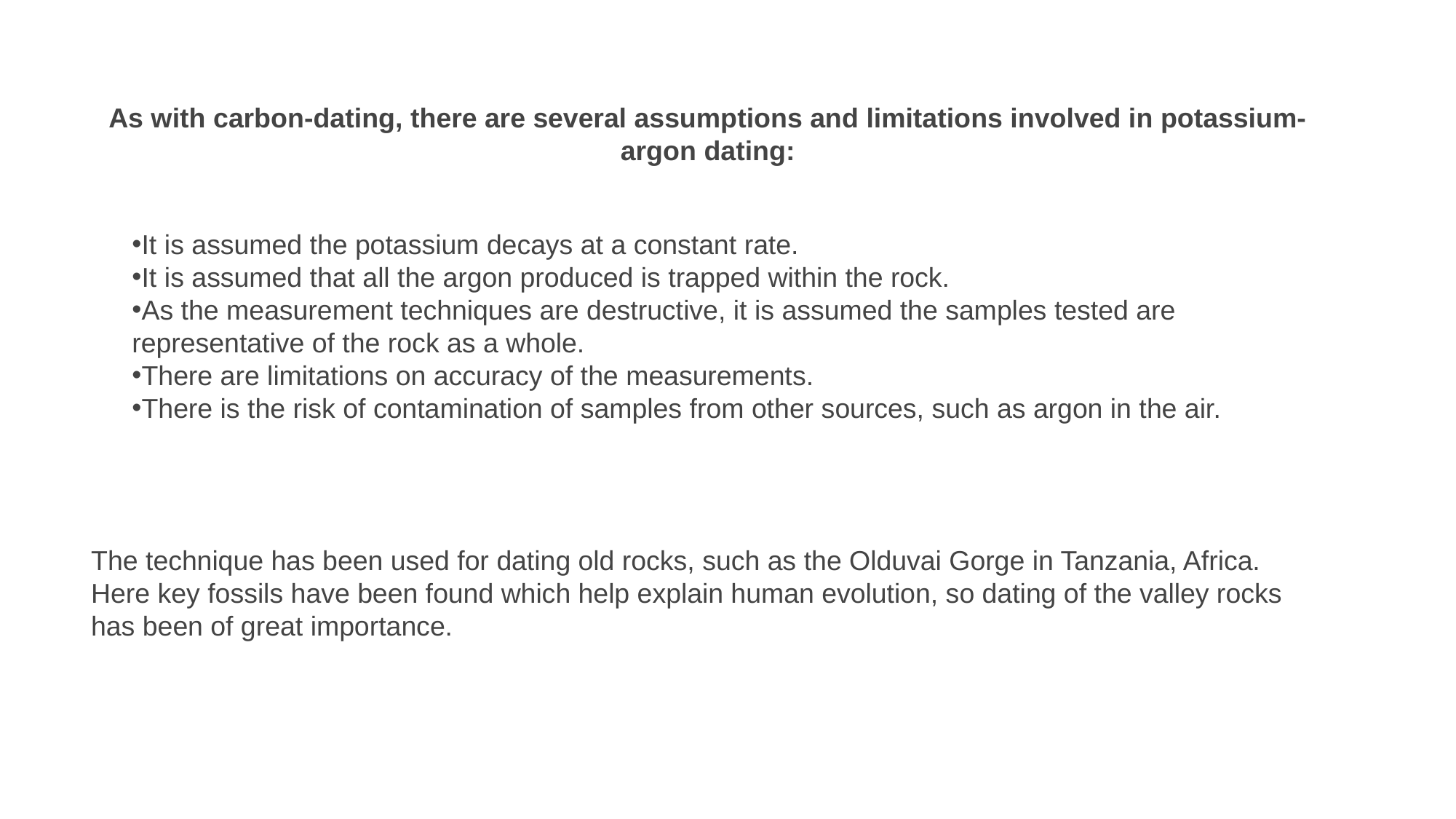

As with carbon-dating, there are several assumptions and limitations involved in potassium-argon dating:
It is assumed the potassium decays at a constant rate.
It is assumed that all the argon produced is trapped within the rock.
As the measurement techniques are destructive, it is assumed the samples tested are representative of the rock as a whole.
There are limitations on accuracy of the measurements.
There is the risk of contamination of samples from other sources, such as argon in the air.
The technique has been used for dating old rocks, such as the Olduvai Gorge in Tanzania, Africa. Here key fossils have been found which help explain human evolution, so dating of the valley rocks has been of great importance.